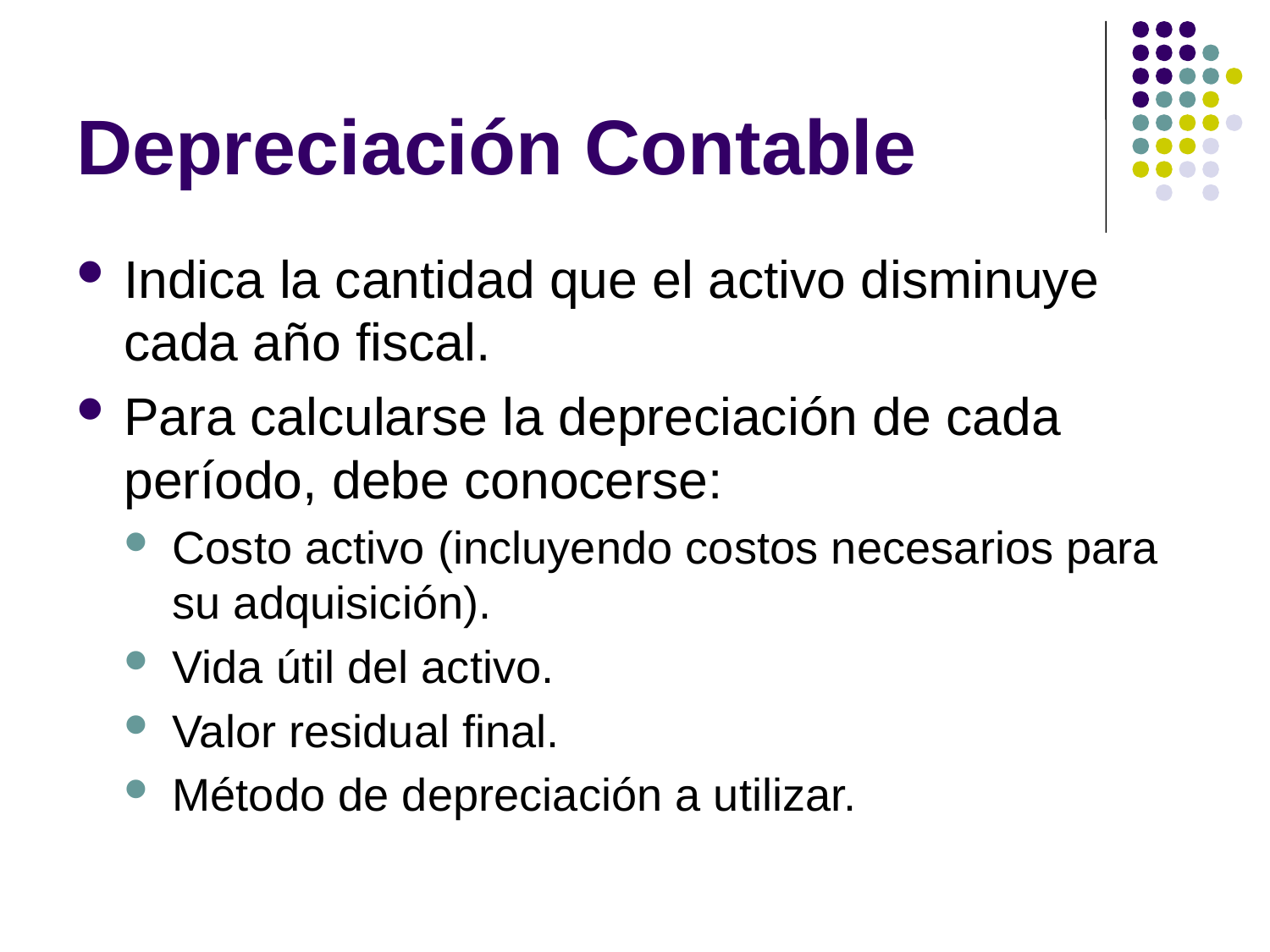

# Depreciación Contable
Indica la cantidad que el activo disminuye cada año fiscal.
Para calcularse la depreciación de cada período, debe conocerse:
Costo activo (incluyendo costos necesarios para su adquisición).
Vida útil del activo.
Valor residual final.
Método de depreciación a utilizar.